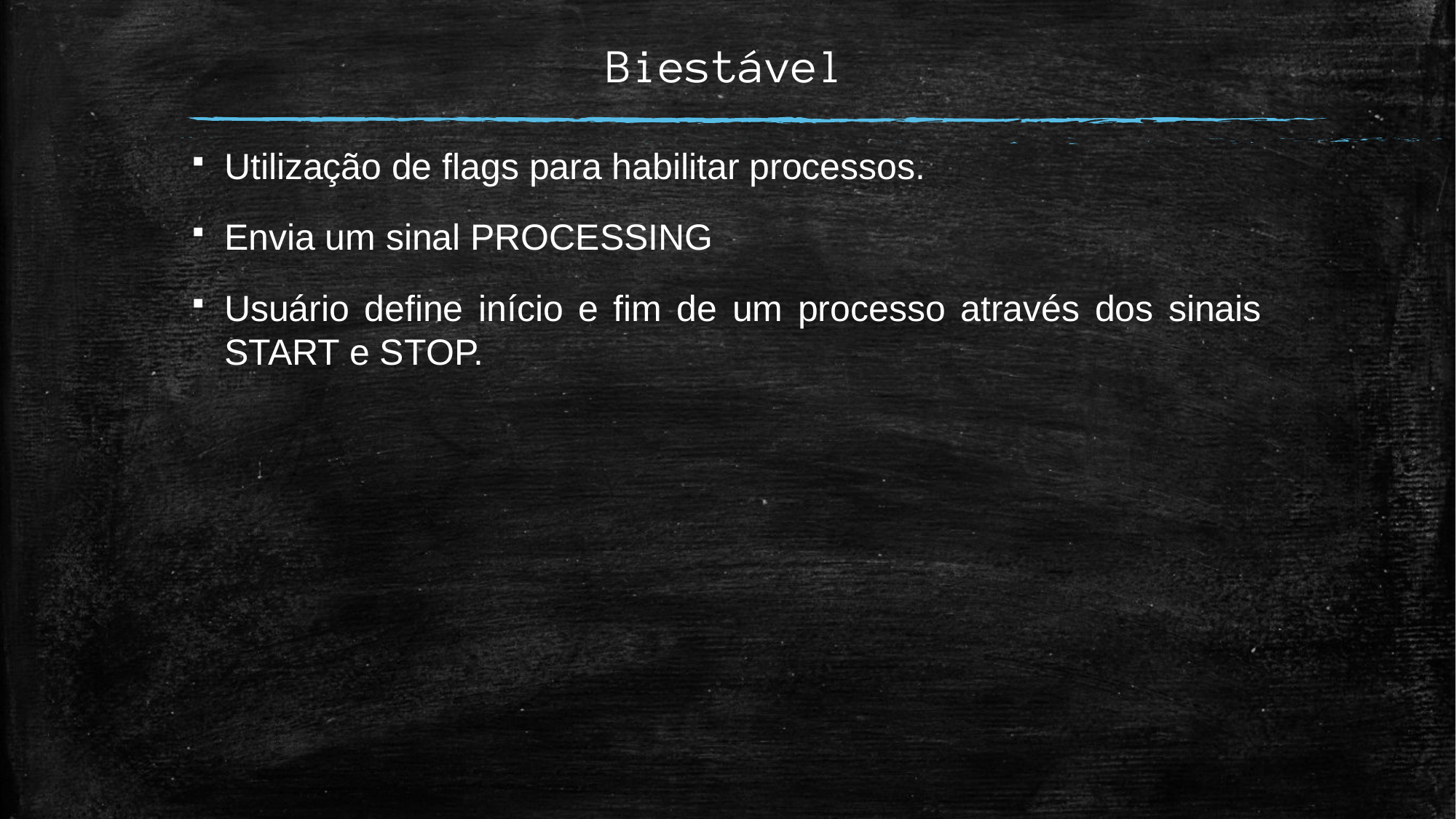

# Biestável
Utilização de flags para habilitar processos.
Envia um sinal PROCESSING
Usuário define início e fim de um processo através dos sinais START e STOP.